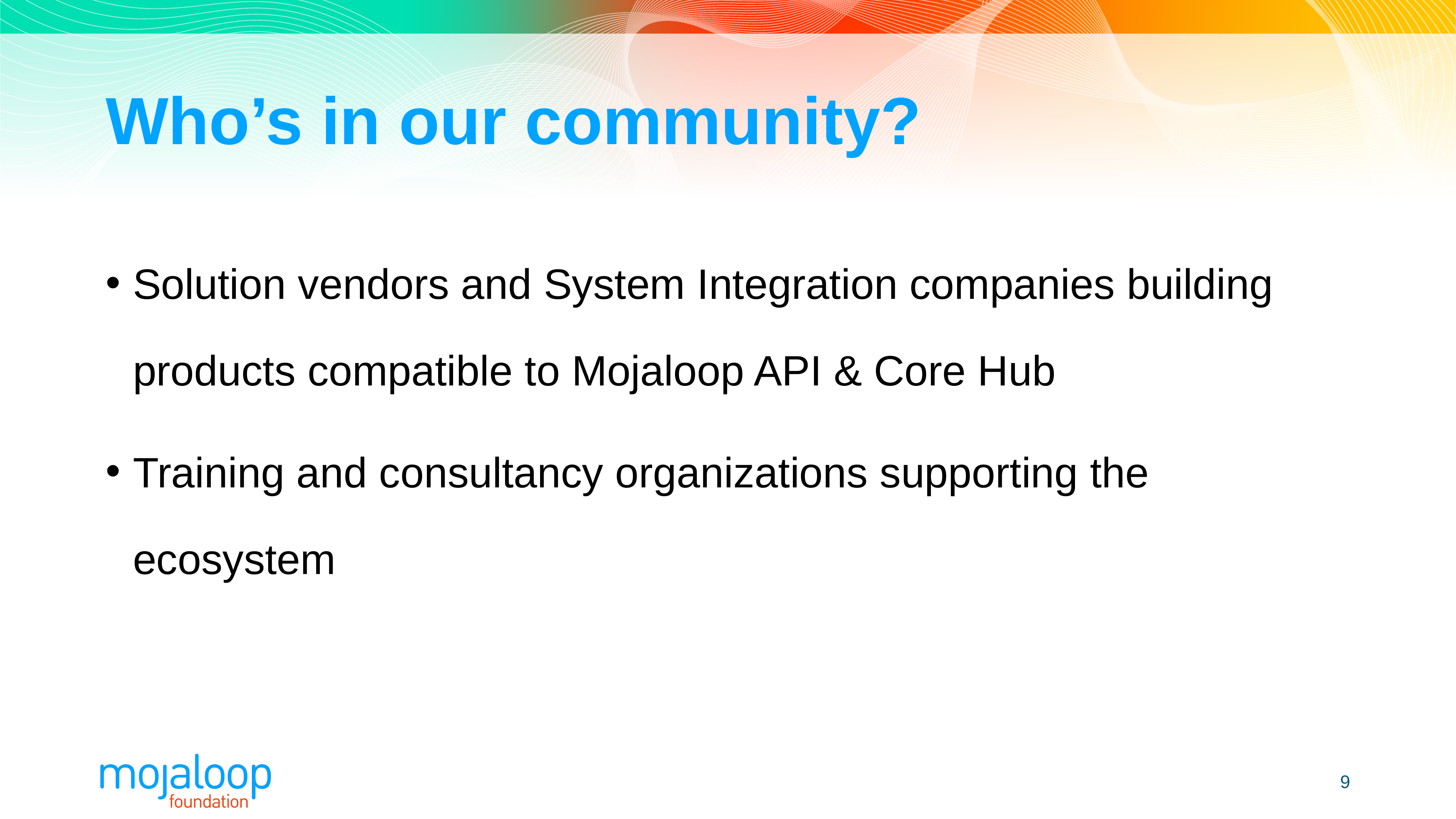

# Who’s in our community?
Solution vendors and System Integration companies building products compatible to Mojaloop API & Core Hub
Training and consultancy organizations supporting the ecosystem
9